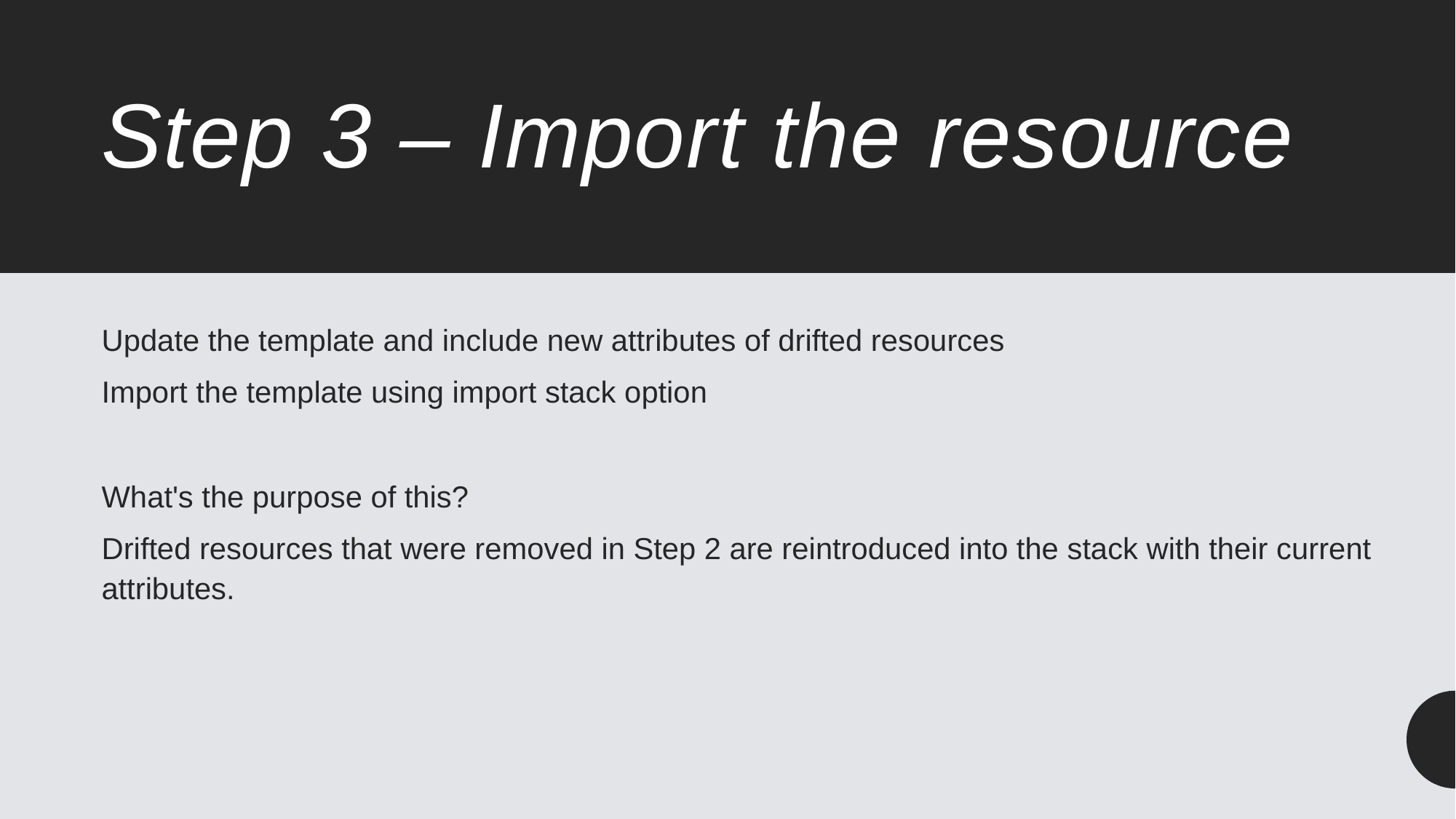

# Step 3 – Import the resource
Update the template and include new attributes of drifted resources
Import the template using import stack option

What's the purpose of this?
Drifted resources that were removed in Step 2 are reintroduced into the stack with their current attributes.